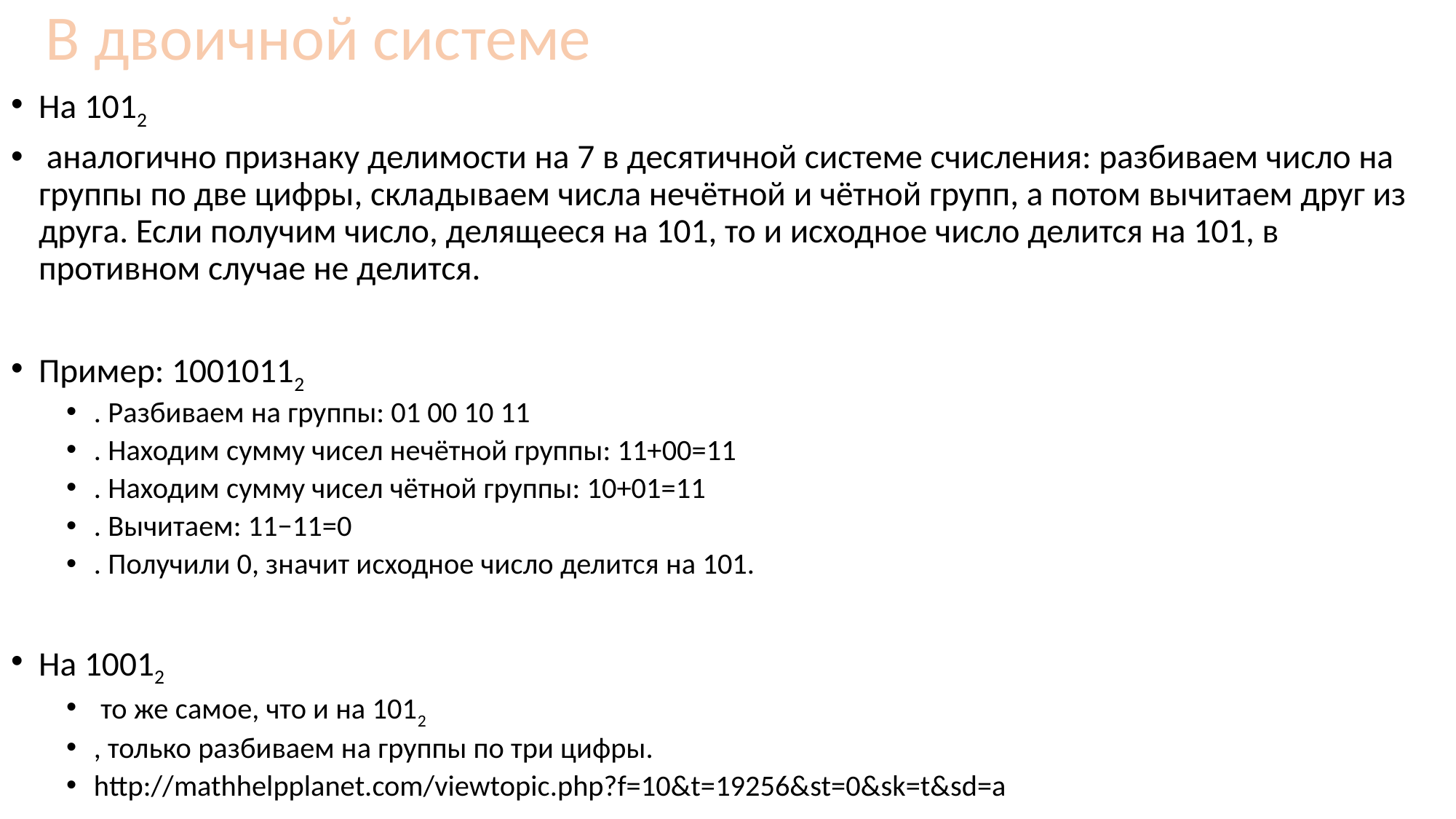

# В двоичной системе
На 1012
 аналогично признаку делимости на 7 в десятичной системе счисления: разбиваем число на группы по две цифры, складываем числа нечётной и чётной групп, а потом вычитаем друг из друга. Если получим число, делящееся на 101, то и исходное число делится на 101, в противном случае не делится.

Пример: 10010112
. Разбиваем на группы: 01 00 10 11
. Находим сумму чисел нечётной группы: 11+00=11
. Находим сумму чисел чётной группы: 10+01=11
. Вычитаем: 11−11=0
. Получили 0, значит исходное число делится на 101.

На 10012
 то же самое, что и на 1012
, только разбиваем на группы по три цифры.
http://mathhelpplanet.com/viewtopic.php?f=10&t=19256&st=0&sk=t&sd=a